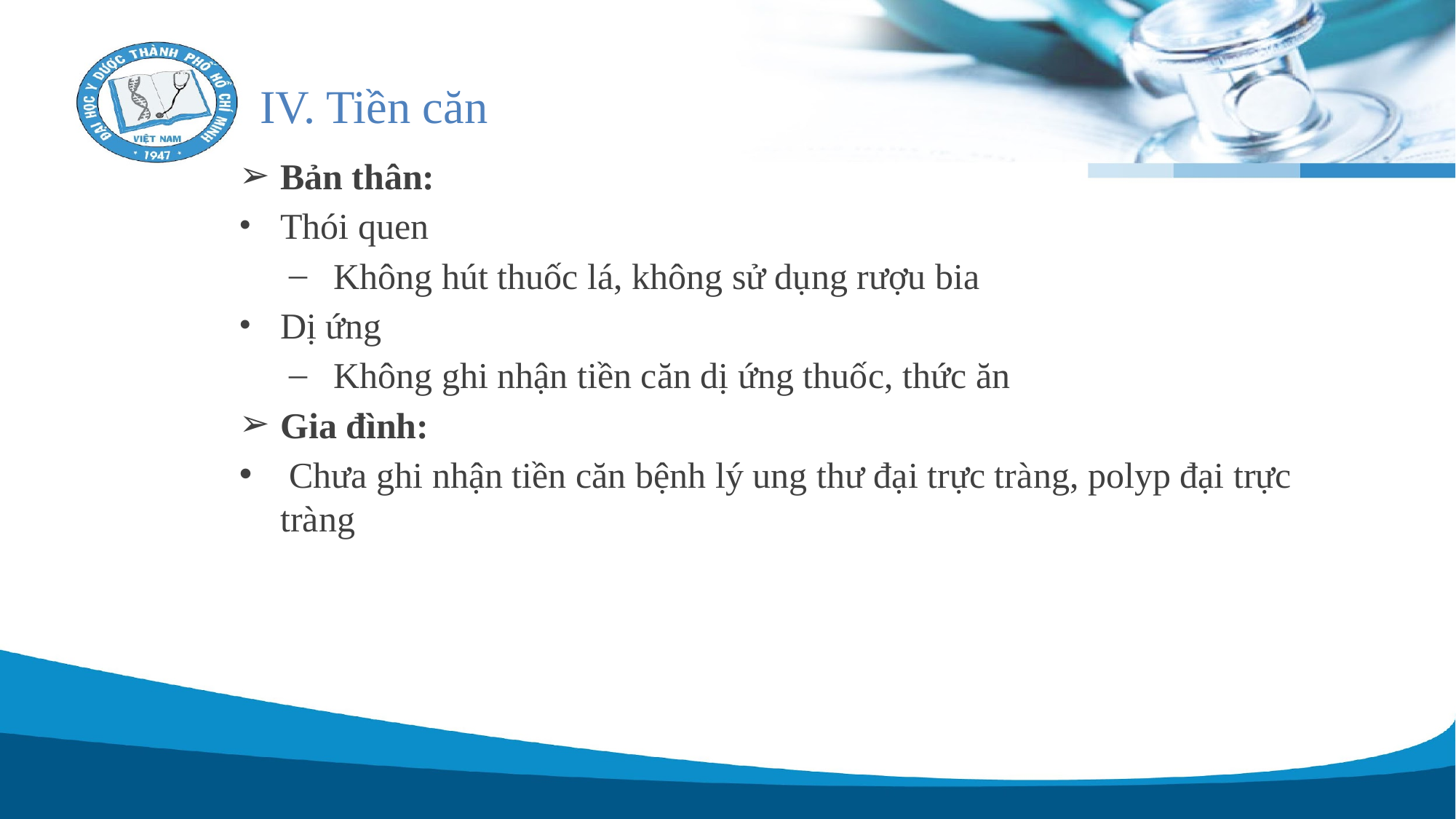

# IV. Tiền căn
Bản thân:
Thói quen
Không hút thuốc lá, không sử dụng rượu bia
Dị ứng
Không ghi nhận tiền căn dị ứng thuốc, thức ăn
Gia đình:
 Chưa ghi nhận tiền căn bệnh lý ung thư đại trực tràng, polyp đại trực tràng